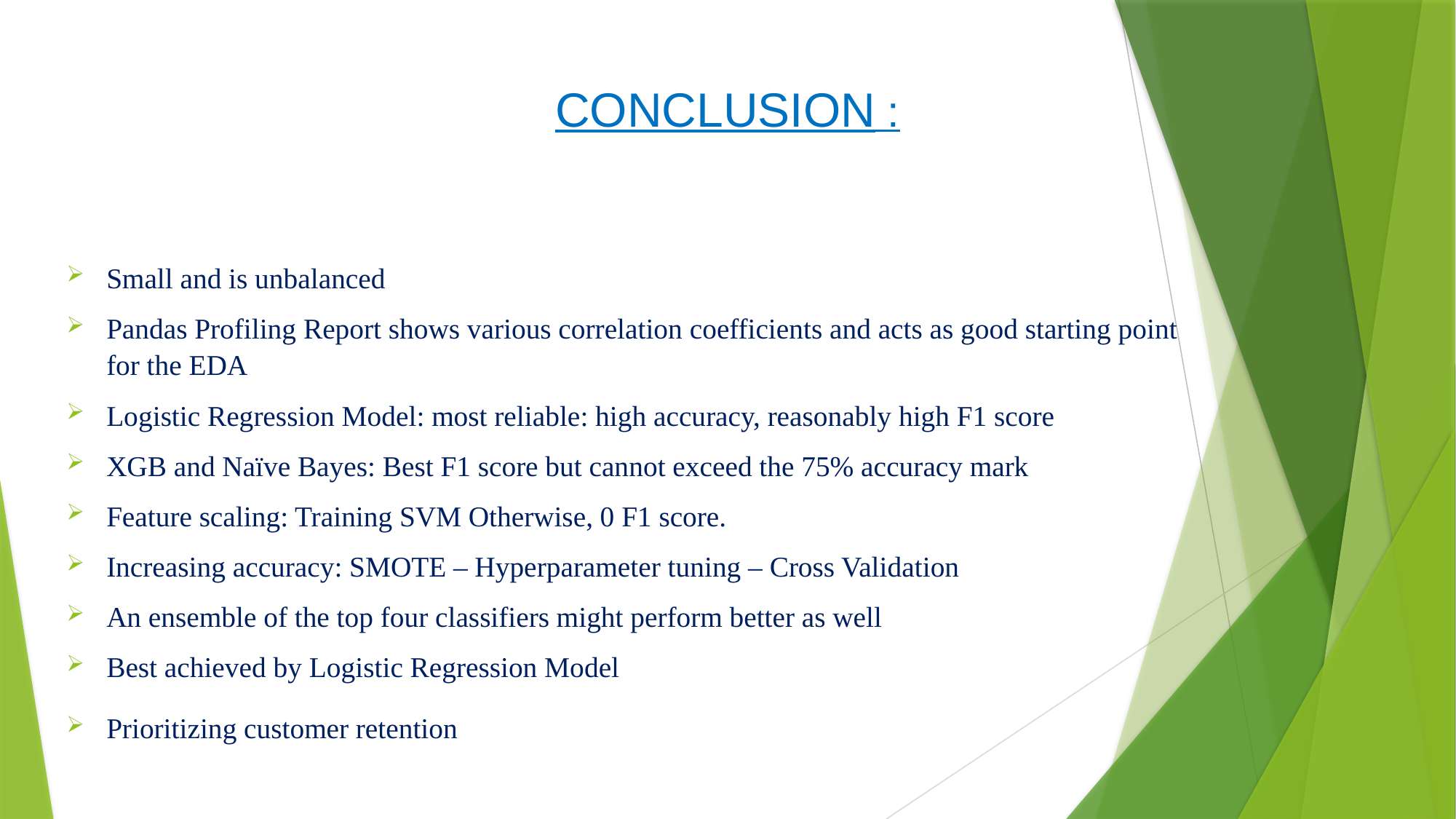

# CONCLUSION :

Small and is unbalanced
Pandas Profiling Report shows various correlation coefficients and acts as good starting point for the EDA
Logistic Regression Model: most reliable: high accuracy, reasonably high F1 score
XGB and Naïve Bayes: Best F1 score but cannot exceed the 75% accuracy mark
Feature scaling: Training SVM Otherwise, 0 F1 score.
Increasing accuracy: SMOTE – Hyperparameter tuning – Cross Validation
An ensemble of the top four classifiers might perform better as well
Best achieved by Logistic Regression Model
Prioritizing customer retention